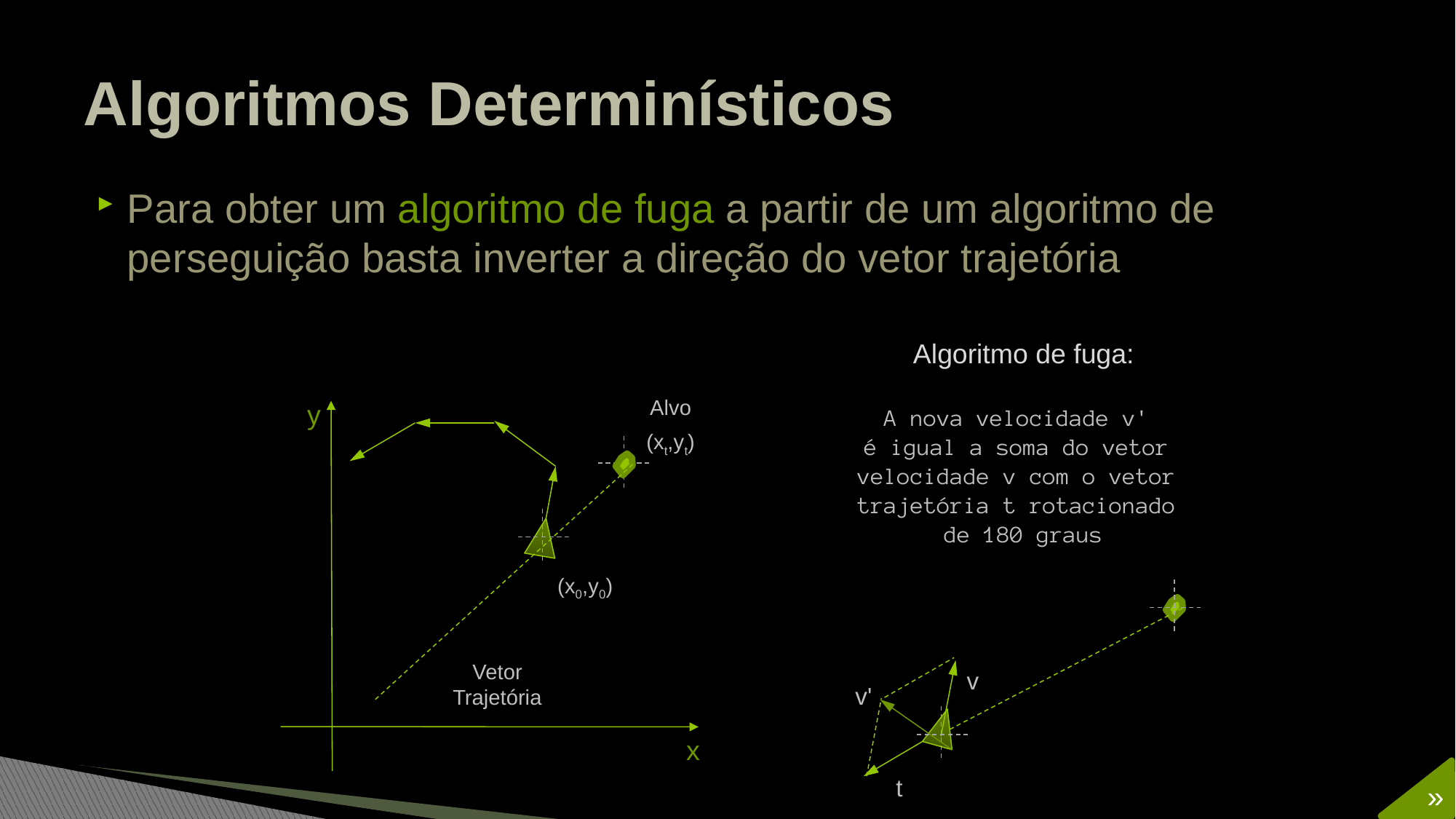

# Algoritmos Determinísticos
Para obter um algoritmo de fuga a partir de um algoritmo de perseguição basta inverter a direção do vetor trajetória
Algoritmo de fuga:
A nova velocidade v'
é igual a soma do vetor
velocidade v com o vetor
trajetória t rotacionado
de 180 graus
Alvo
y
(xt,yt)

(x0,y0)
Vetor
Trajetória
x

v
v'

t

»